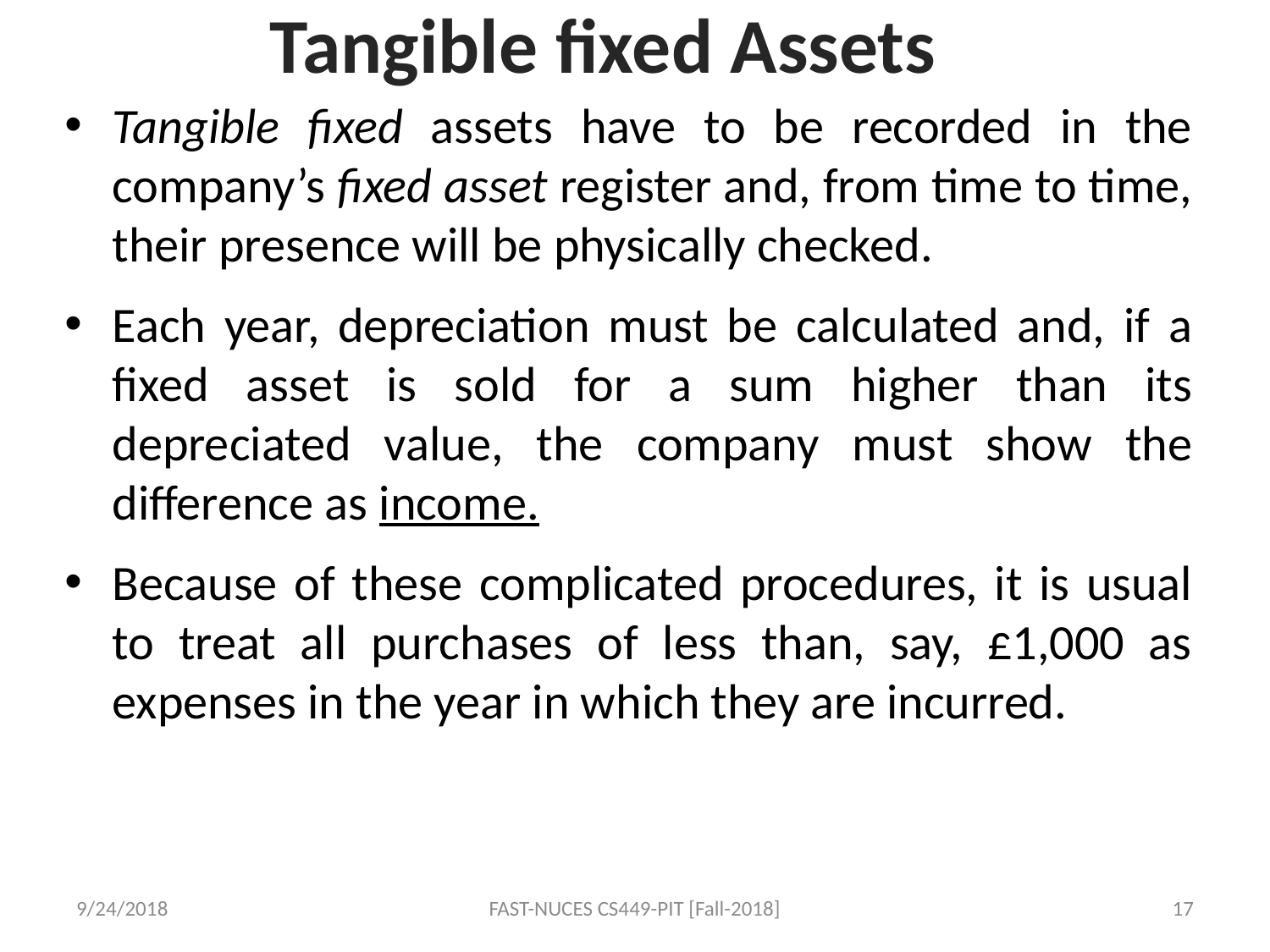

# Tangible fixed Assets
Tangible fixed assets have to be recorded in the company’s fixed asset register and, from time to time, their presence will be physically checked.
Each year, depreciation must be calculated and, if a fixed asset is sold for a sum higher than its depreciated value, the company must show the difference as income.
Because of these complicated procedures, it is usual to treat all purchases of less than, say, £1,000 as expenses in the year in which they are incurred.
9/24/2018
FAST-NUCES CS449-PIT [Fall-2018]
17